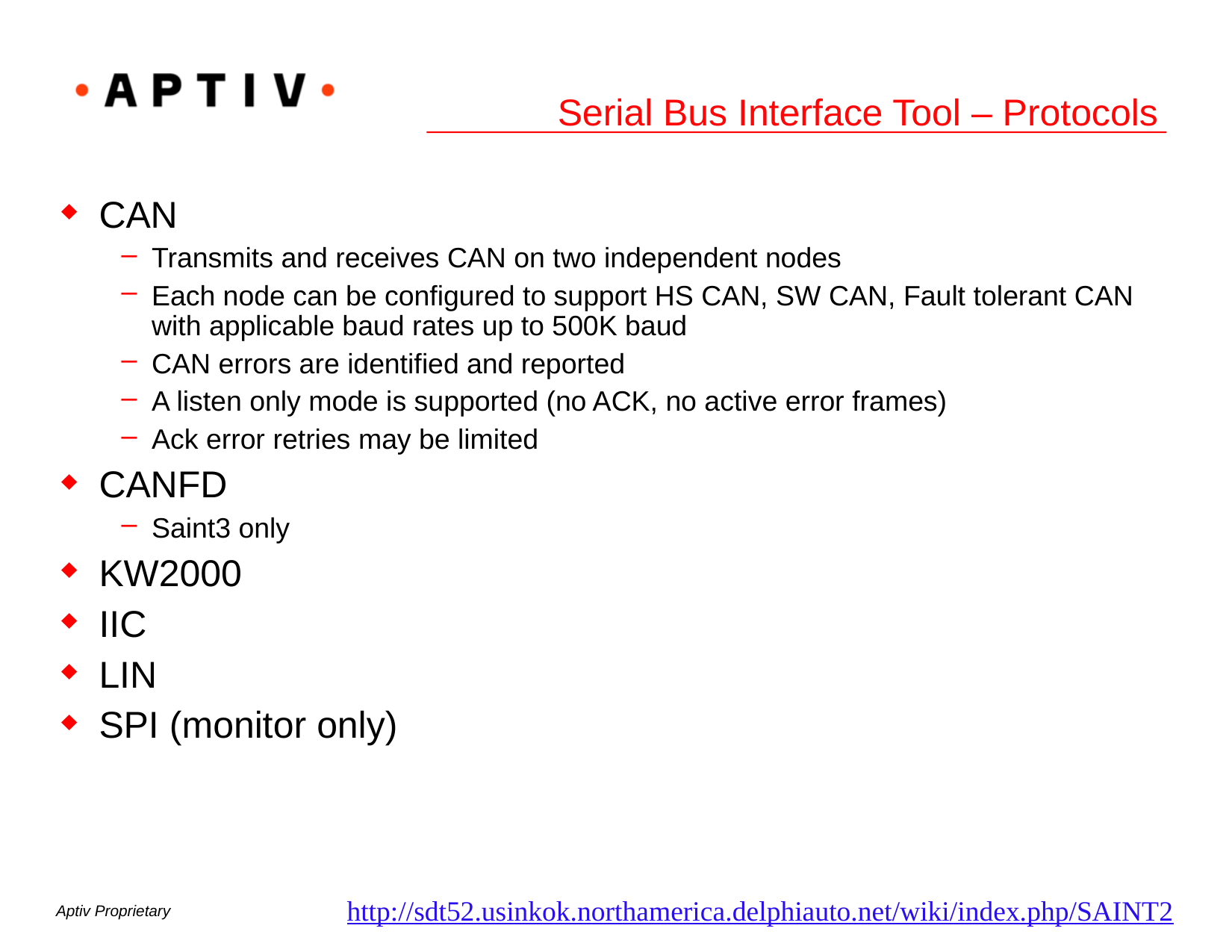

# Serial Bus Interface Tool – Protocols
CAN
Transmits and receives CAN on two independent nodes
Each node can be configured to support HS CAN, SW CAN, Fault tolerant CAN with applicable baud rates up to 500K baud
CAN errors are identified and reported
A listen only mode is supported (no ACK, no active error frames)
Ack error retries may be limited
CANFD
Saint3 only
KW2000
IIC
LIN
SPI (monitor only)